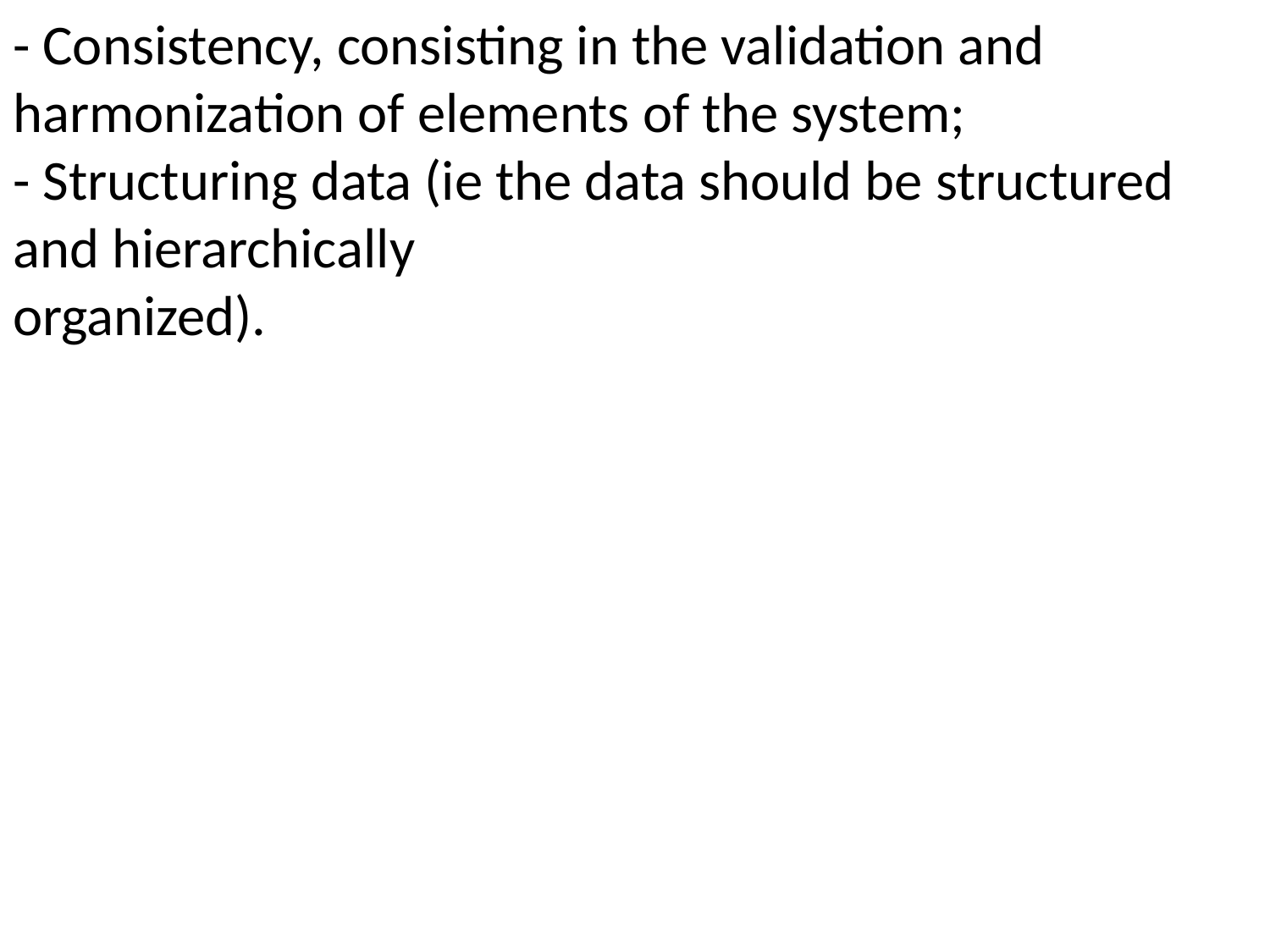

- Consistency, consisting in the validation and harmonization of elements of the system;
- Structuring data (ie the data should be structured and hierarchically
organized).